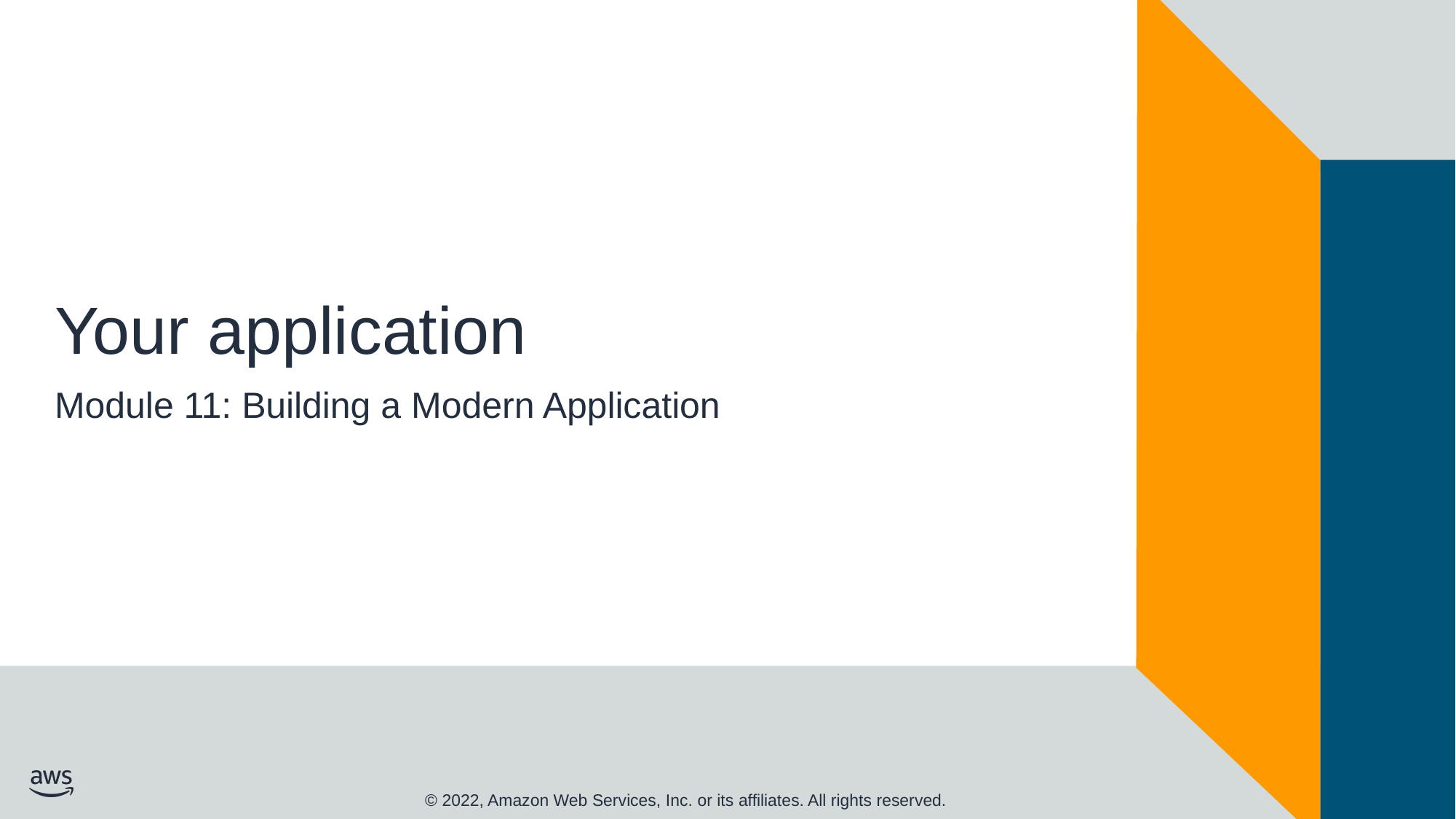

# Your application
Module 11: Building a Modern Application